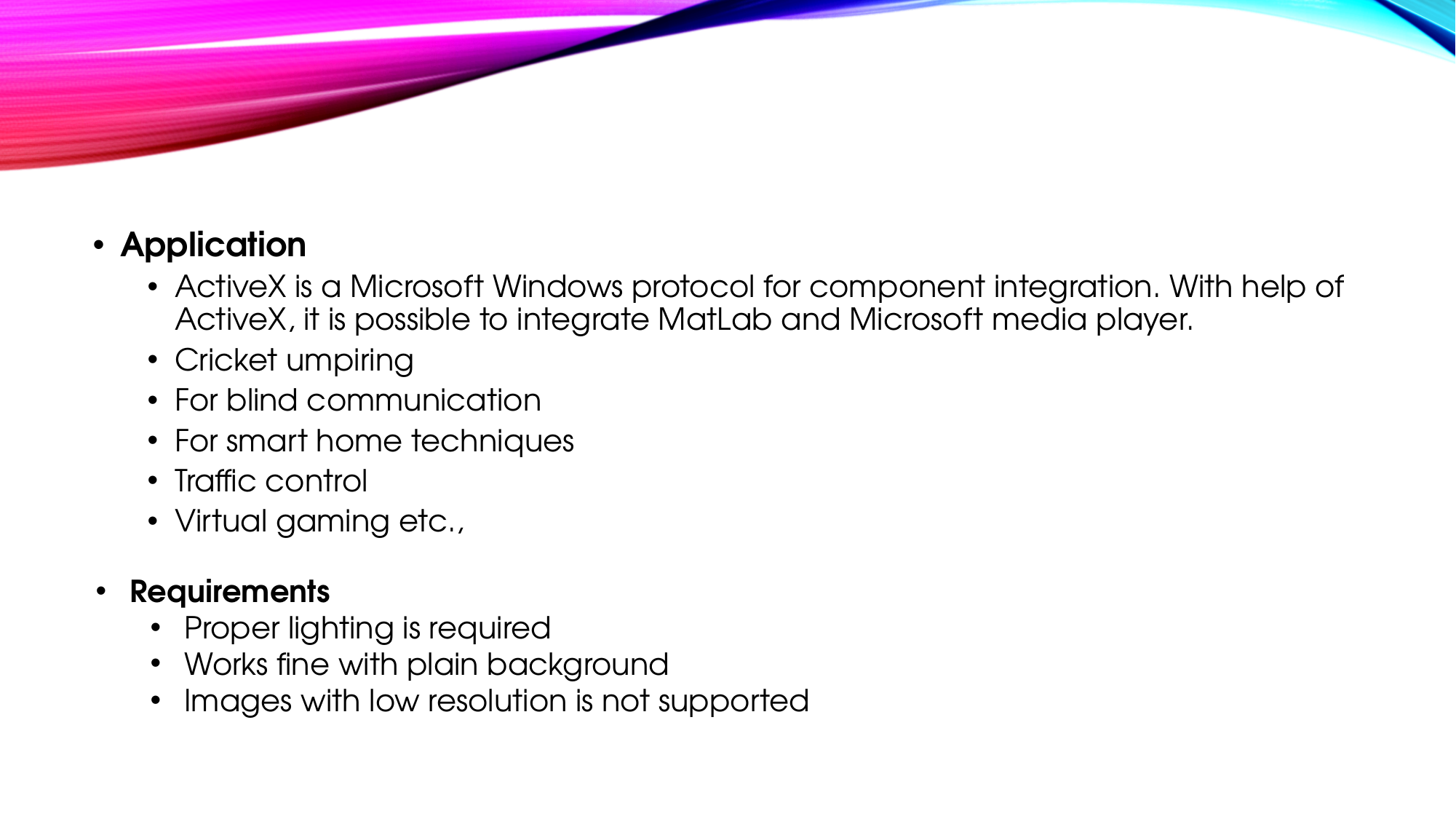

Application
ActiveX is a Microsoft Windows protocol for component integration. With help of ActiveX, it is possible to integrate MatLab and Microsoft media player.
Cricket umpiring
For blind communication
For smart home techniques
Traffic control
Virtual gaming etc.,

Requirements
Proper lighting is required
Works fine with plain background
Images with low resolution is not supported